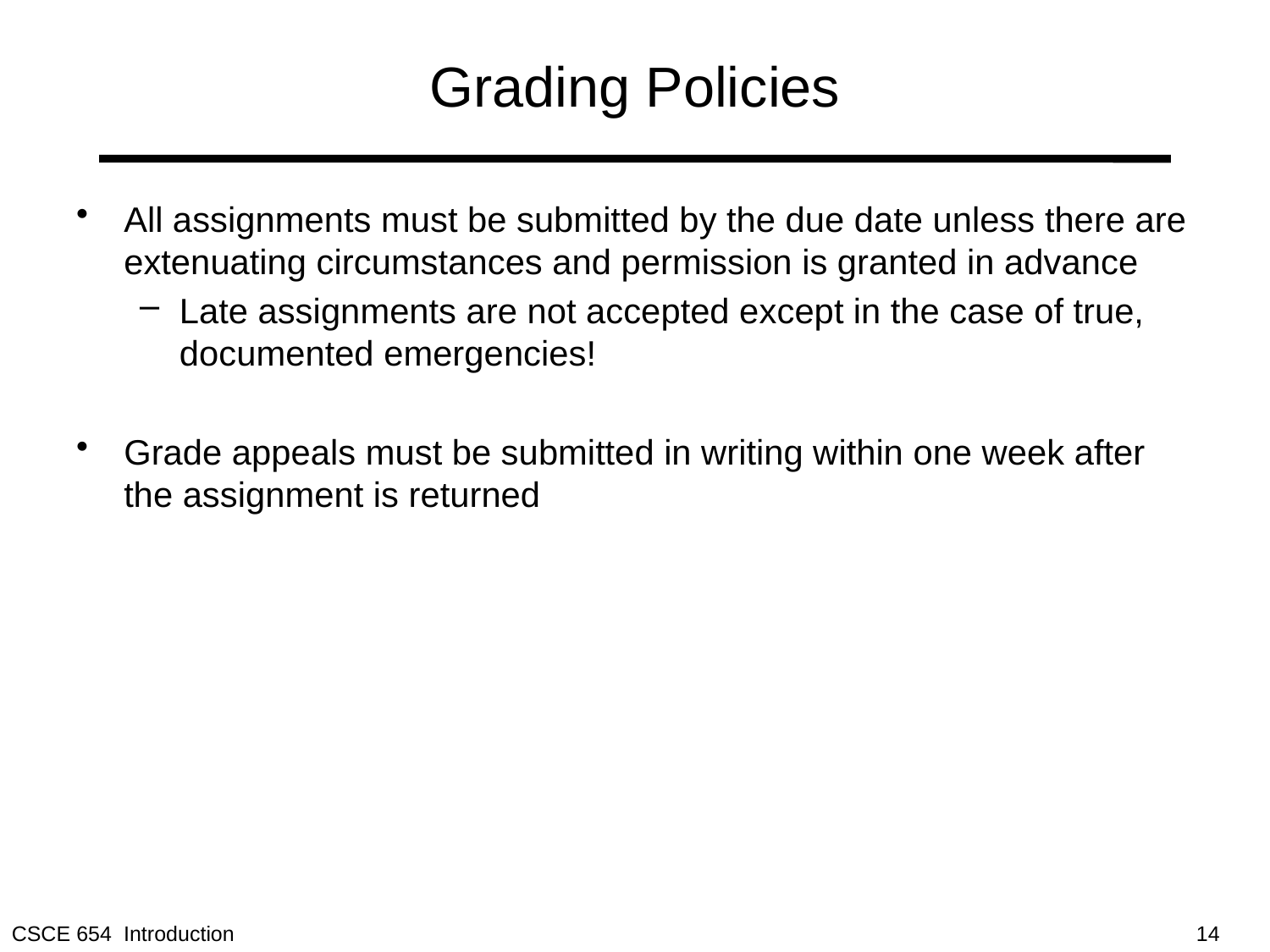

# Grading Policies
All assignments must be submitted by the due date unless there are extenuating circumstances and permission is granted in advance
Late assignments are not accepted except in the case of true, documented emergencies!

Grade appeals must be submitted in writing within one week after the assignment is returned